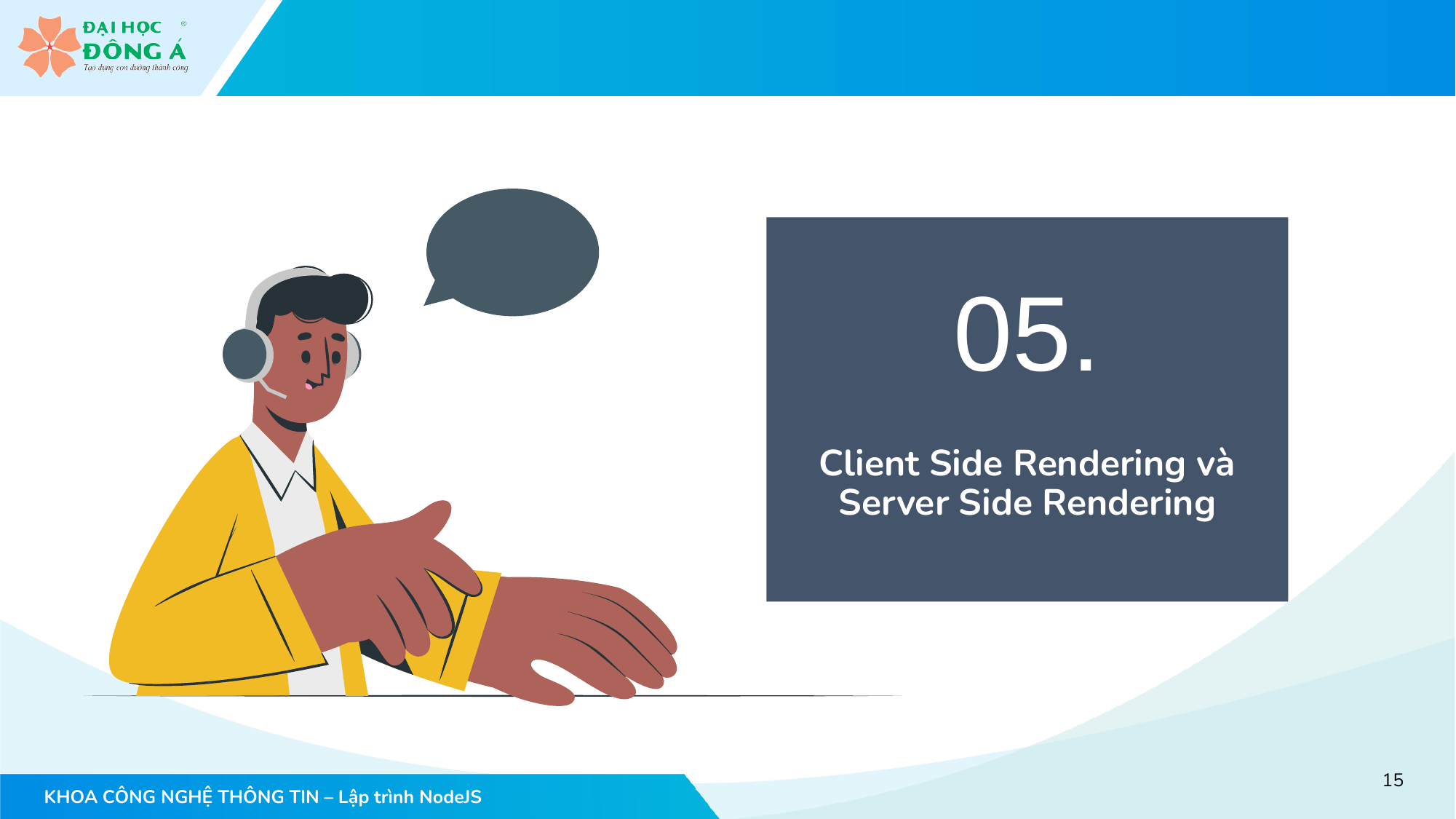

#

05.
Client Side Rendering và Server Side Rendering
15
KHOA CÔNG NGHỆ THÔNG TIN – Lập trình NodeJS